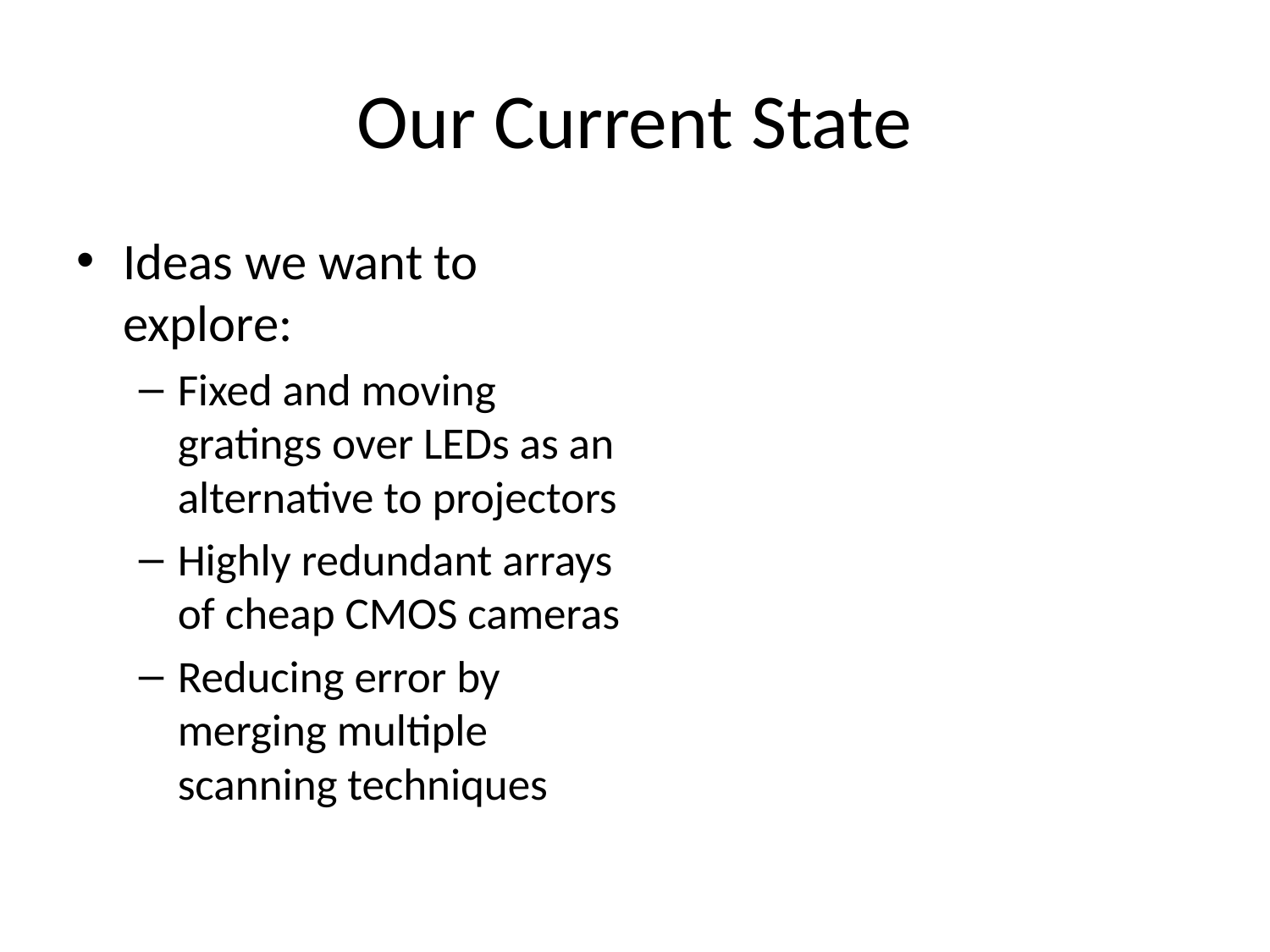

# Our Current State
Ideas we want to explore:
Fixed and moving gratings over LEDs as an alternative to projectors
Highly redundant arrays of cheap CMOS cameras
Reducing error by merging multiple scanning techniques